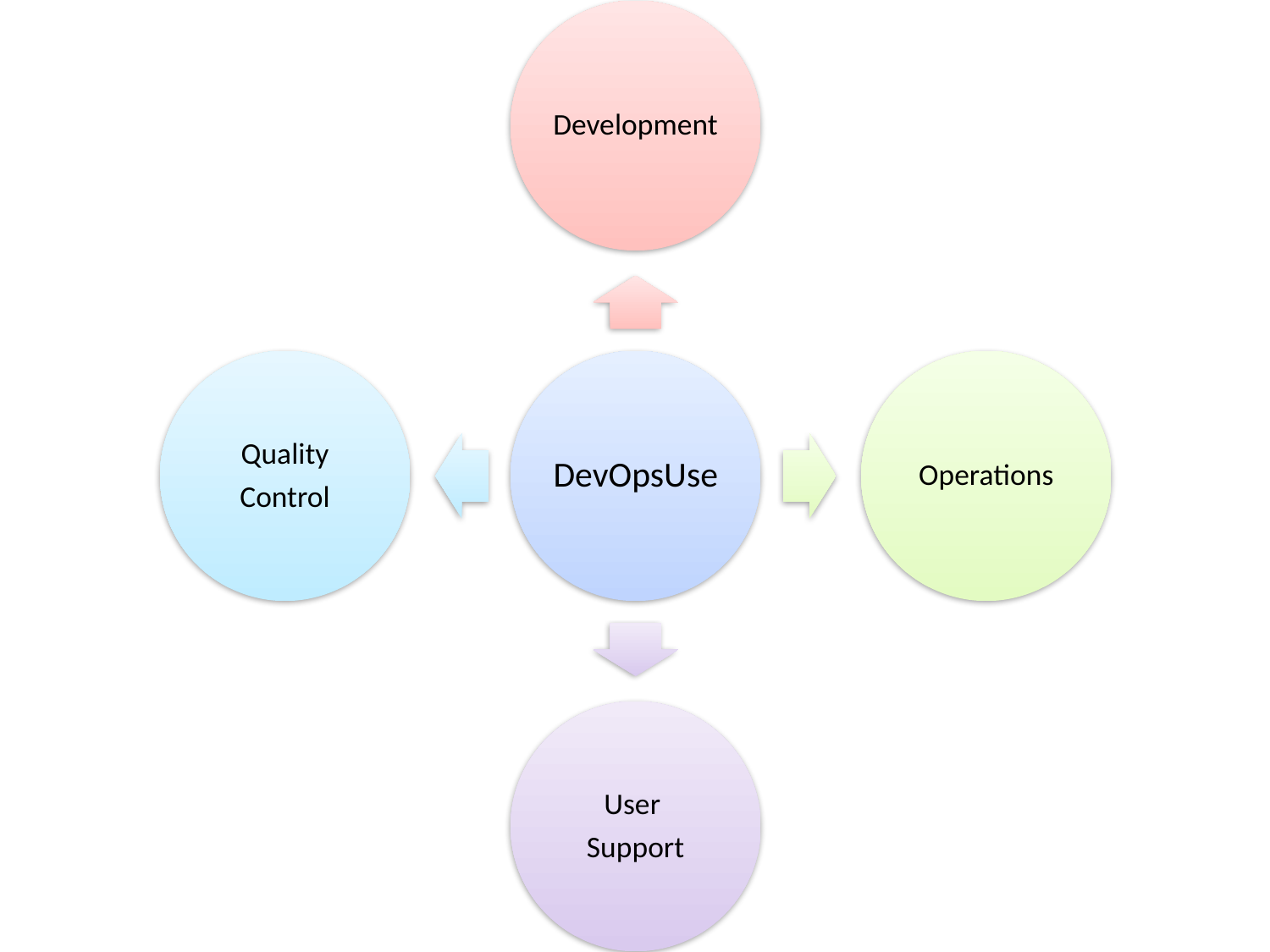

DevOpsUse

Development

Operations

User
Support

Quality
Control